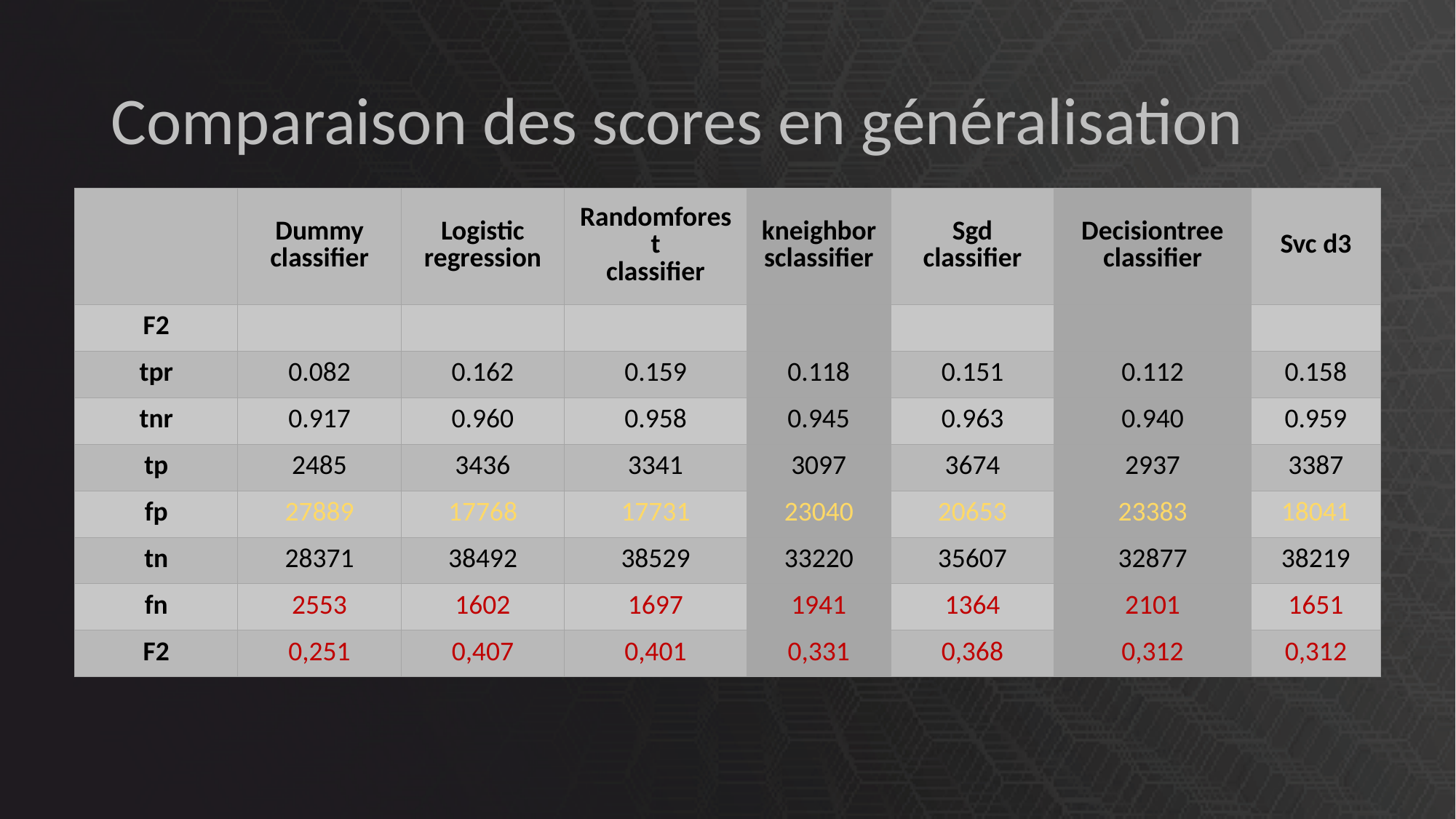

# Comparaison des scores en généralisation
|  | Dummy classifier | Logistic regression | Randomforest classifier | kneighborsclassifier | Sgd classifier | Decisiontree classifier | Svc d3 |
| --- | --- | --- | --- | --- | --- | --- | --- |
| F2 |  |  |  |  |  |  |  |
| tpr | 0.082 | 0.162 | 0.159 | 0.118 | 0.151 | 0.112 | 0.158 |
| tnr | 0.917 | 0.960 | 0.958 | 0.945 | 0.963 | 0.940 | 0.959 |
| tp | 2485 | 3436 | 3341 | 3097 | 3674 | 2937 | 3387 |
| fp | 27889 | 17768 | 17731 | 23040 | 20653 | 23383 | 18041 |
| tn | 28371 | 38492 | 38529 | 33220 | 35607 | 32877 | 38219 |
| fn | 2553 | 1602 | 1697 | 1941 | 1364 | 2101 | 1651 |
| F2 | 0,251 | 0,407 | 0,401 | 0,331 | 0,368 | 0,312 | 0,312 |